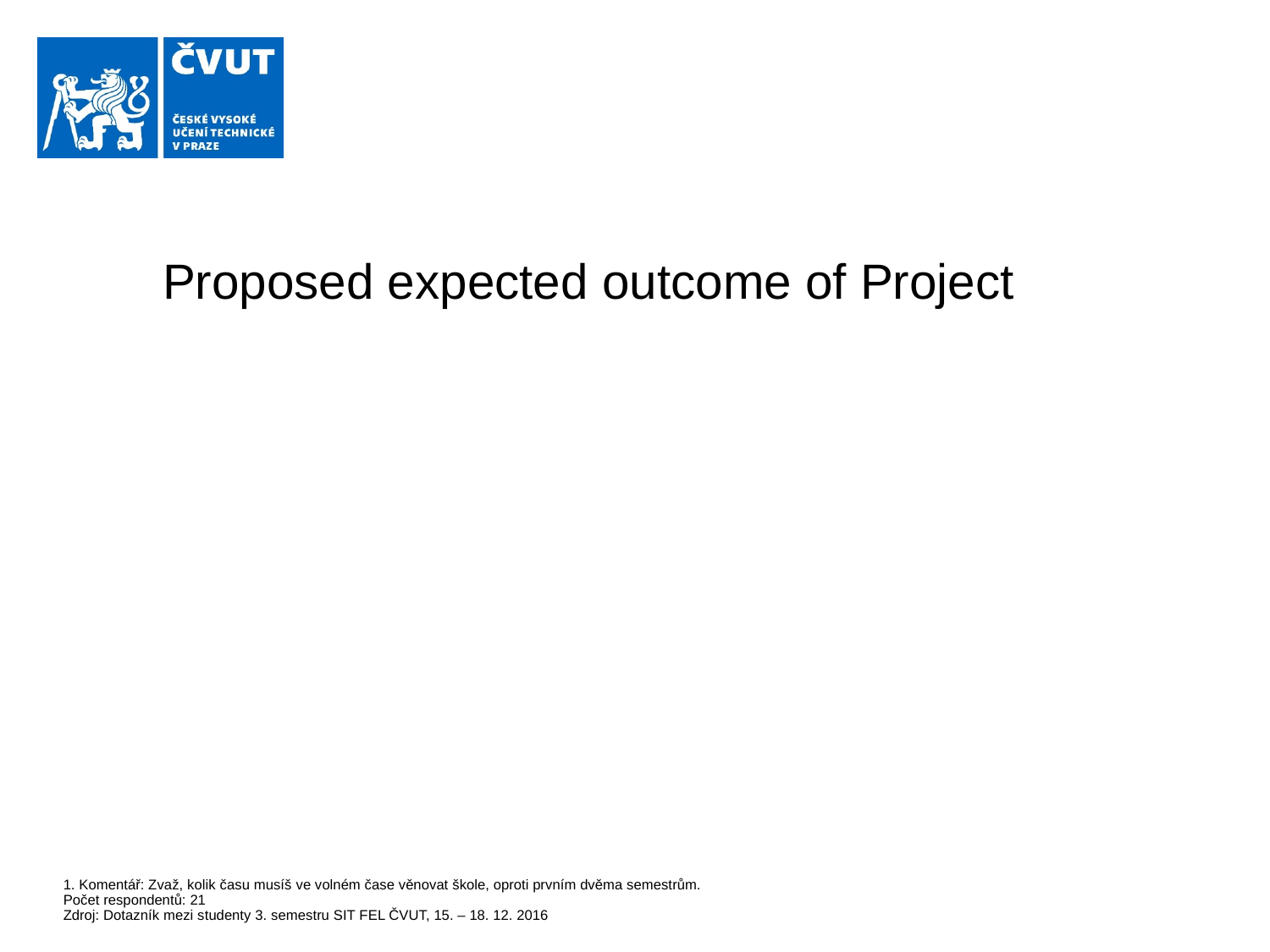

# Proposed expected outcome of Project
1. Komentář: Zvaž, kolik času musíš ve volném čase věnovat škole, oproti prvním dvěma semestrům.
Počet respondentů: 21
Zdroj: Dotazník mezi studenty 3. semestru SIT FEL ČVUT, 15. – 18. 12. 2016